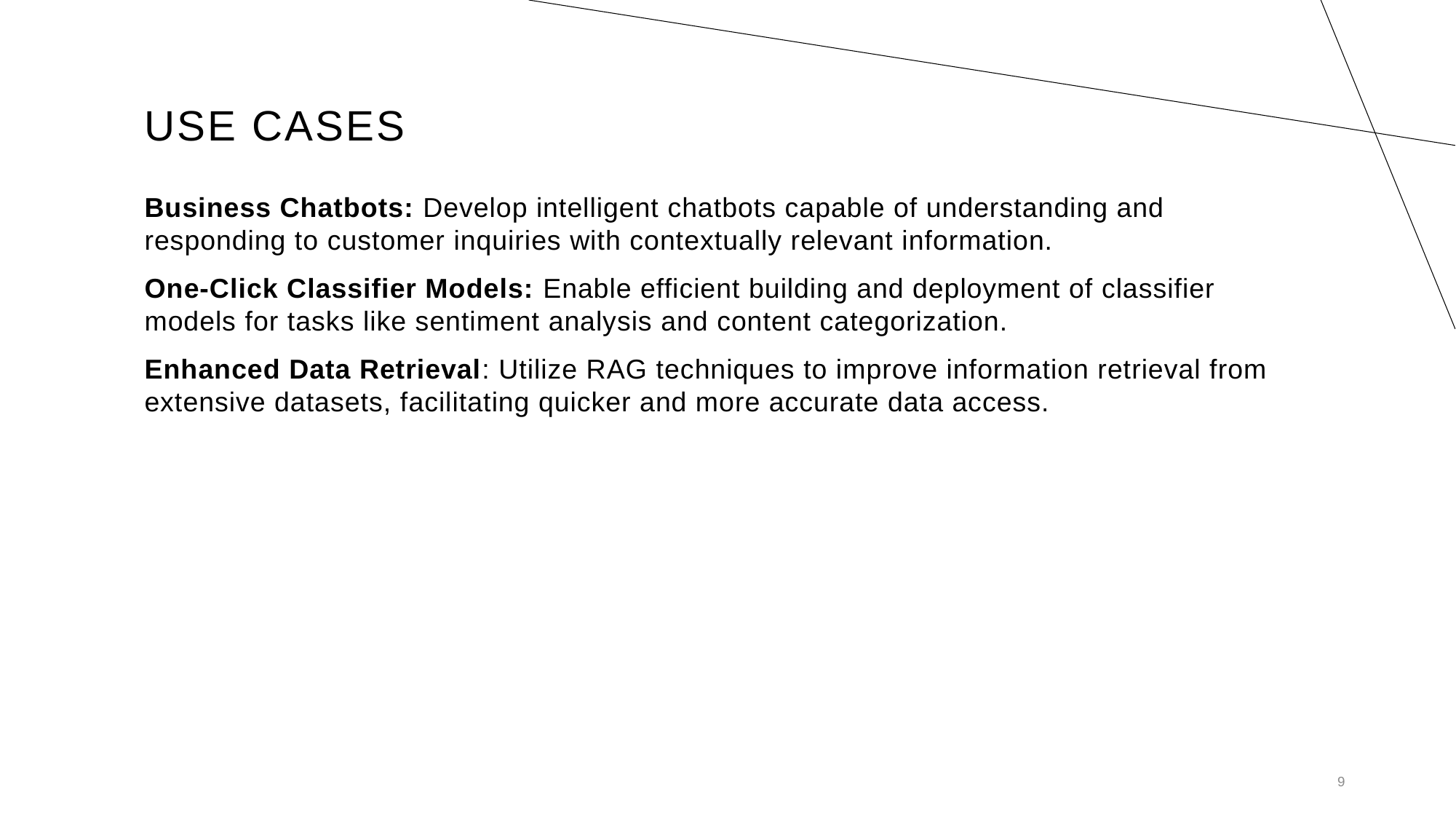

# Use Cases
Business Chatbots: Develop intelligent chatbots capable of understanding and responding to customer inquiries with contextually relevant information.
One-Click Classifier Models: Enable efficient building and deployment of classifier models for tasks like sentiment analysis and content categorization.
Enhanced Data Retrieval: Utilize RAG techniques to improve information retrieval from extensive datasets, facilitating quicker and more accurate data access.
9